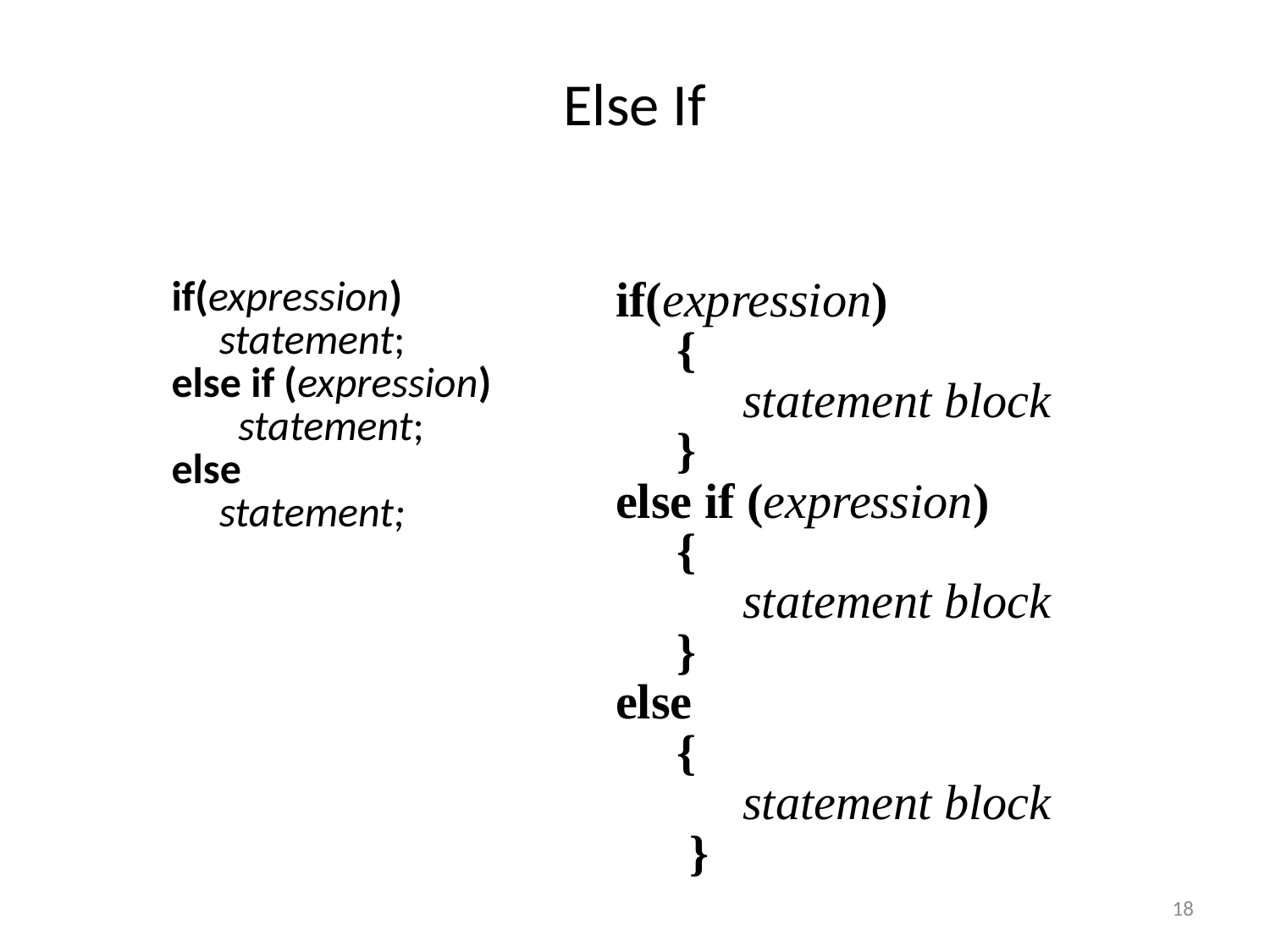

# Else If
if(expression)
	statement;
else if (expression)
	  statement;
else
	statement;
if(expression)
     {
	statement block
     }
else if (expression)
     {
	statement block
     }
else
     {
      	statement block
      }
18